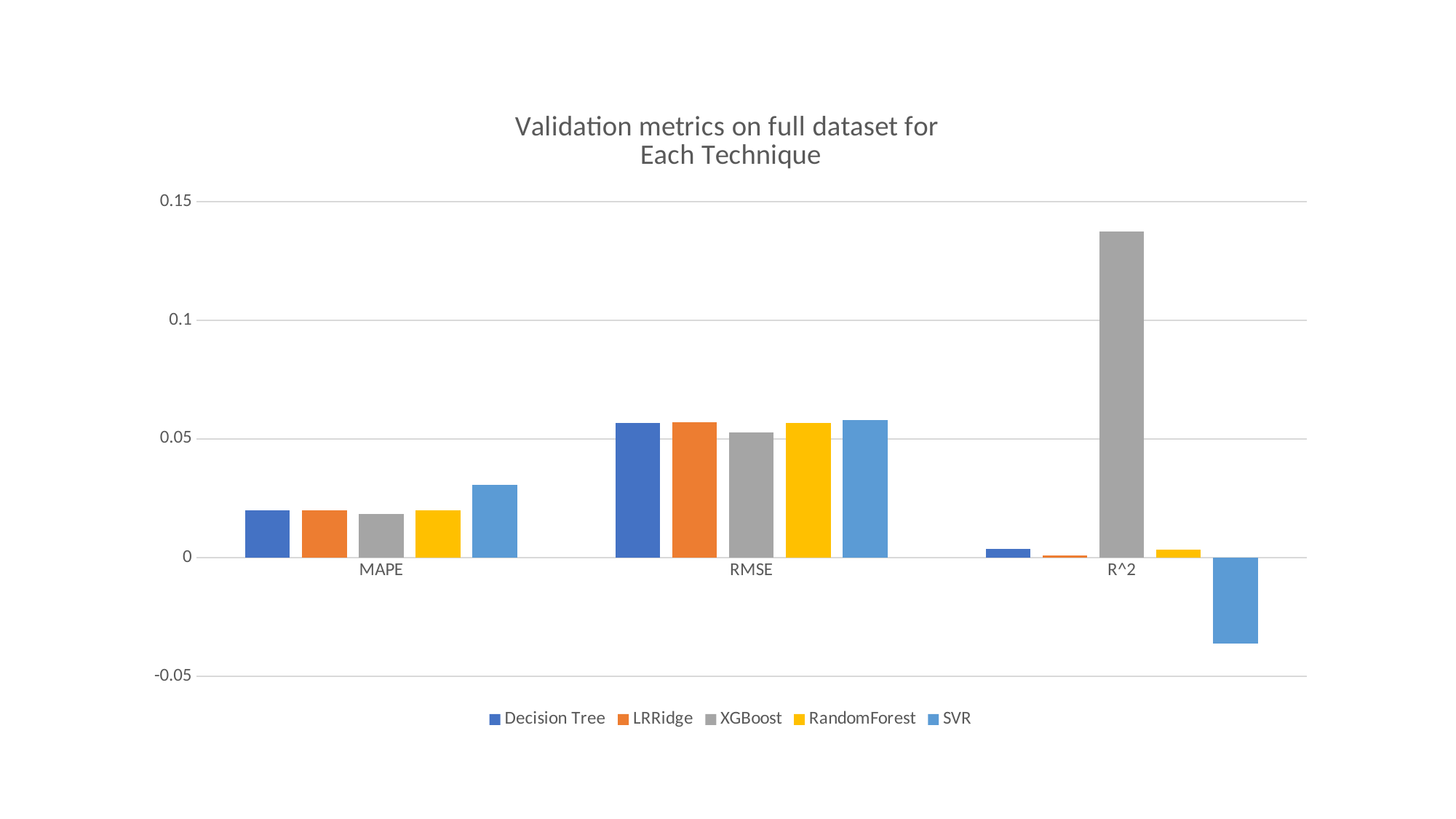

### Chart: Validation metrics on full dataset for
Each Technique

| Category | Decision Tree | LRRidge | XGBoost | RandomForest | SVR |
|---|---|---|---|---|---|
| MAPE | 0.01994 | 0.019986 | 0.018436 | 0.019925 | 0.03057 |
| RMSE | 0.05679 | 0.05687 | 0.05284 | 0.056803 | 0.057915 |
| R^2 | 0.003612 | 0.000793 | 0.137416 | 0.003172 | -0.036252 |